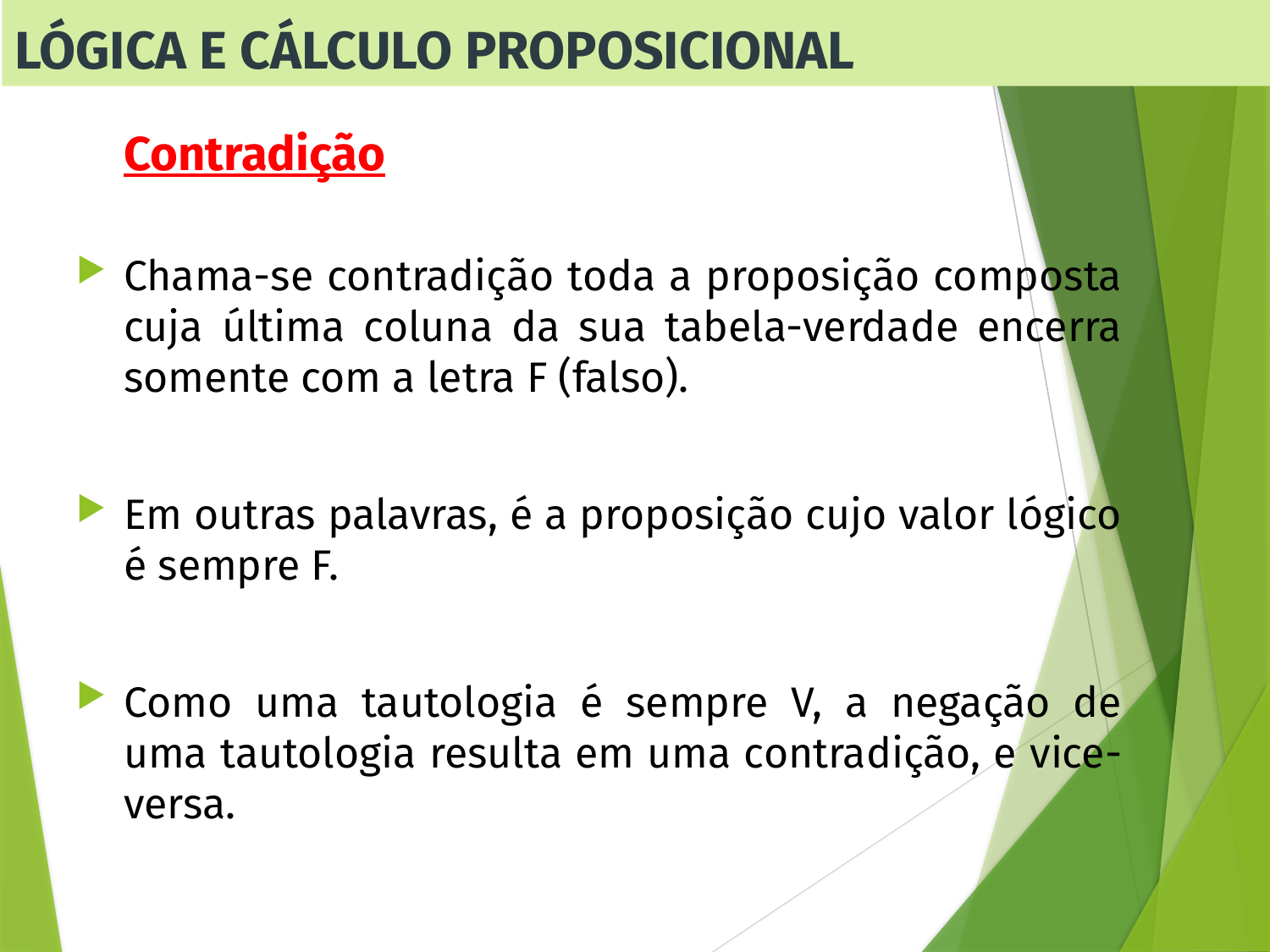

Lógica e Cálculo Proposicional
	Contradição

Chama-se contradição toda a proposição composta cuja última coluna da sua tabela-verdade encerra somente com a letra F (falso).

Em outras palavras, é a proposição cujo valor lógico é sempre F.

Como uma tautologia é sempre V, a negação de uma tautologia resulta em uma contradição, e vice-versa.